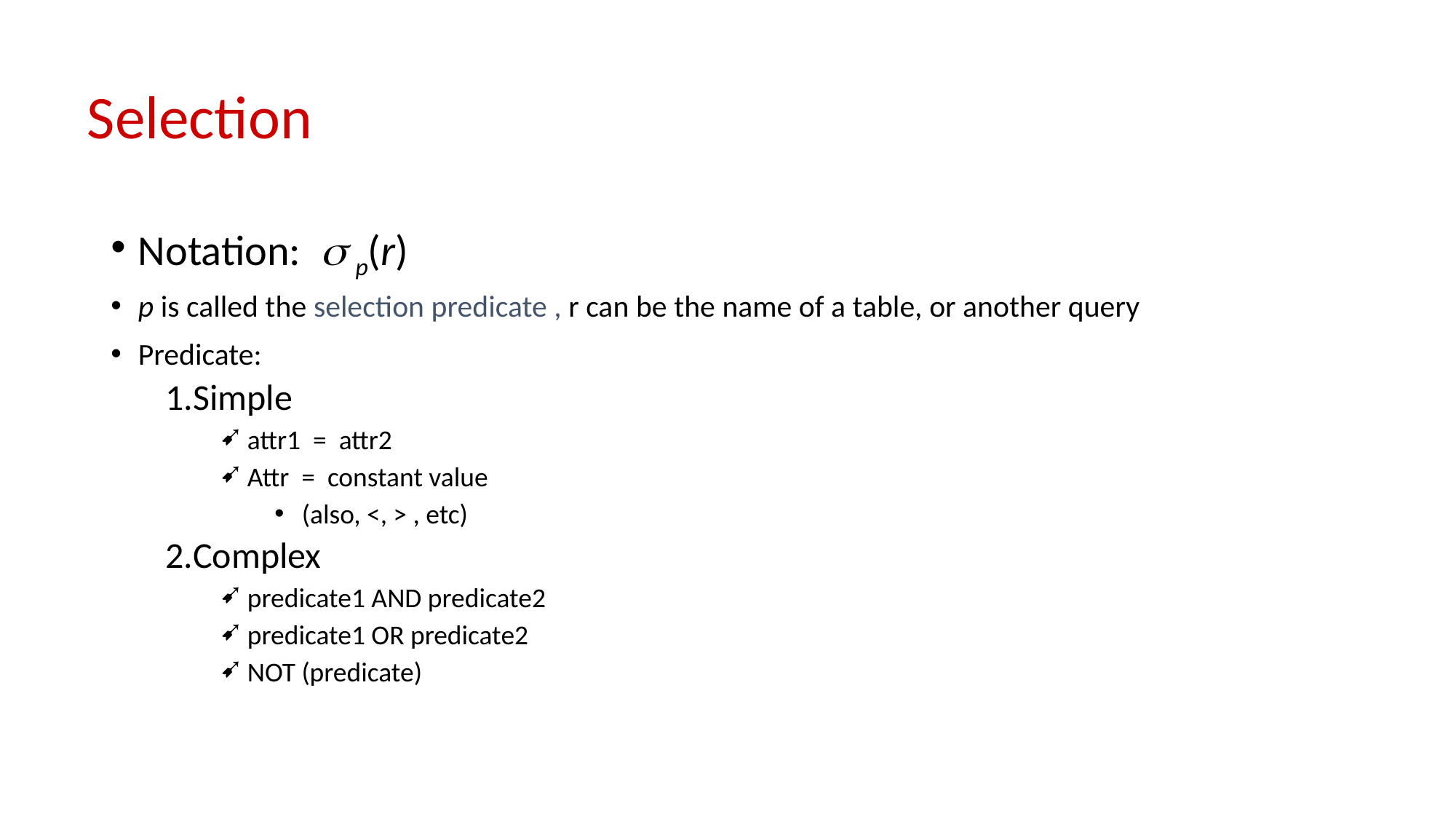

# Selection
Notation:  σ p(r)
p is called the selection predicate , r can be the name of a table, or another query
Predicate:
Simple
attr1  =  attr2
Attr  =  constant value
(also, <, > , etc)
Complex
predicate1 AND predicate2
predicate1 OR predicate2
NOT (predicate)